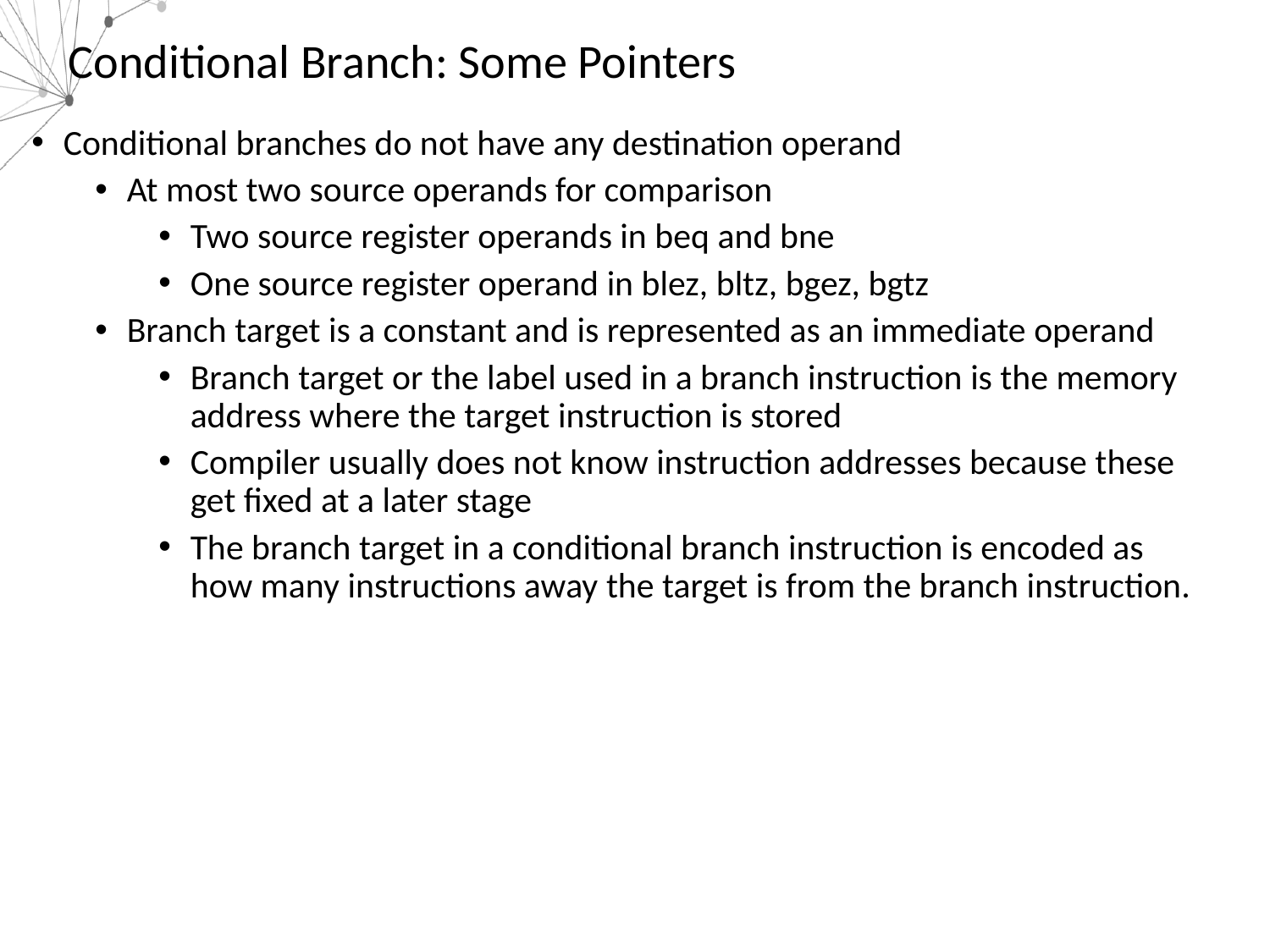

# Conditional Branch: Some Pointers
Conditional branches do not have any destination operand
At most two source operands for comparison
Two source register operands in beq and bne
One source register operand in blez, bltz, bgez, bgtz
Branch target is a constant and is represented as an immediate operand
Branch target or the label used in a branch instruction is the memory address where the target instruction is stored
Compiler usually does not know instruction addresses because these get fixed at a later stage
The branch target in a conditional branch instruction is encoded as how many instructions away the target is from the branch instruction.